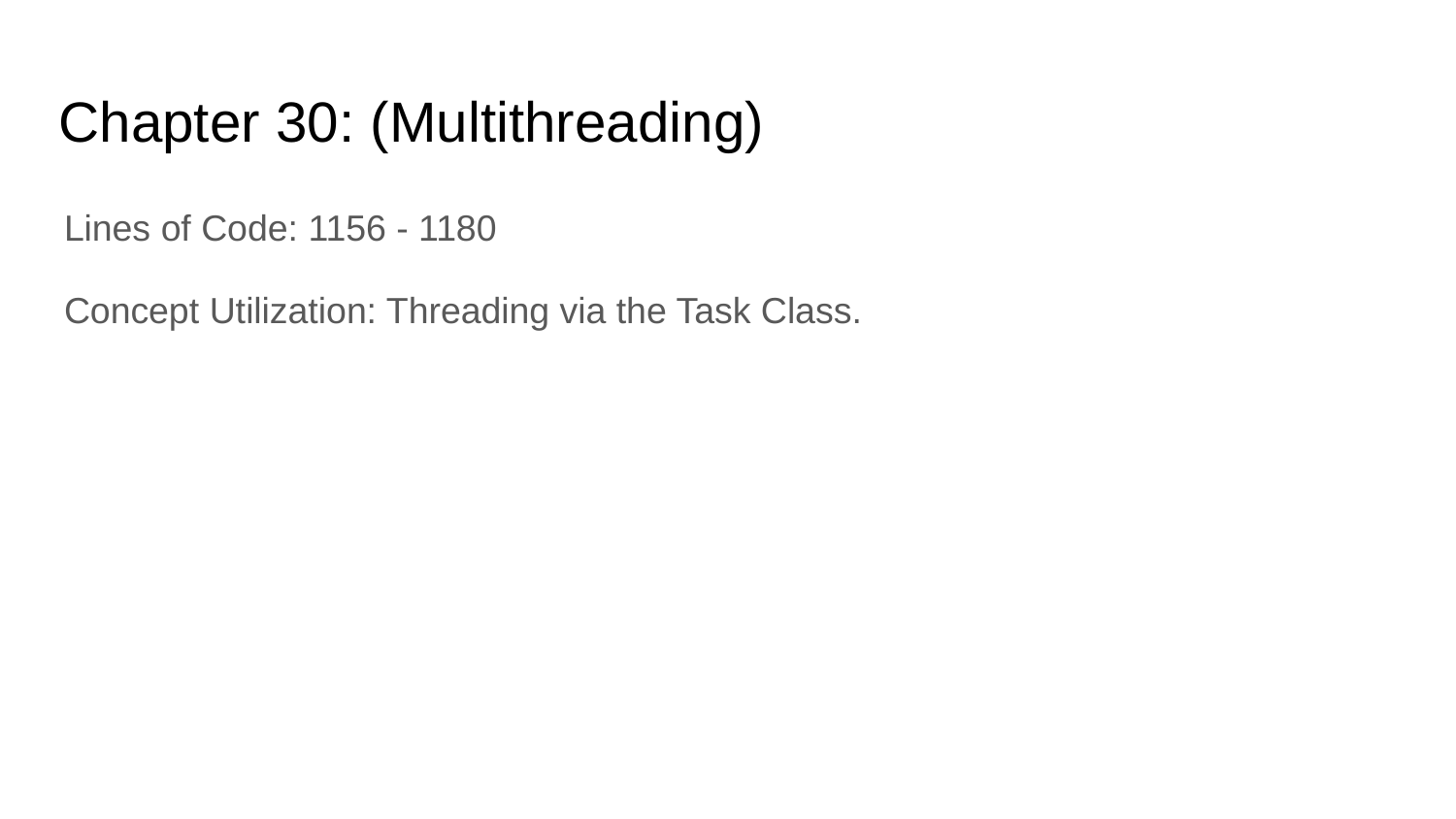

# Chapter 30: (Multithreading)
Lines of Code: 1156 - 1180
Concept Utilization: Threading via the Task Class.